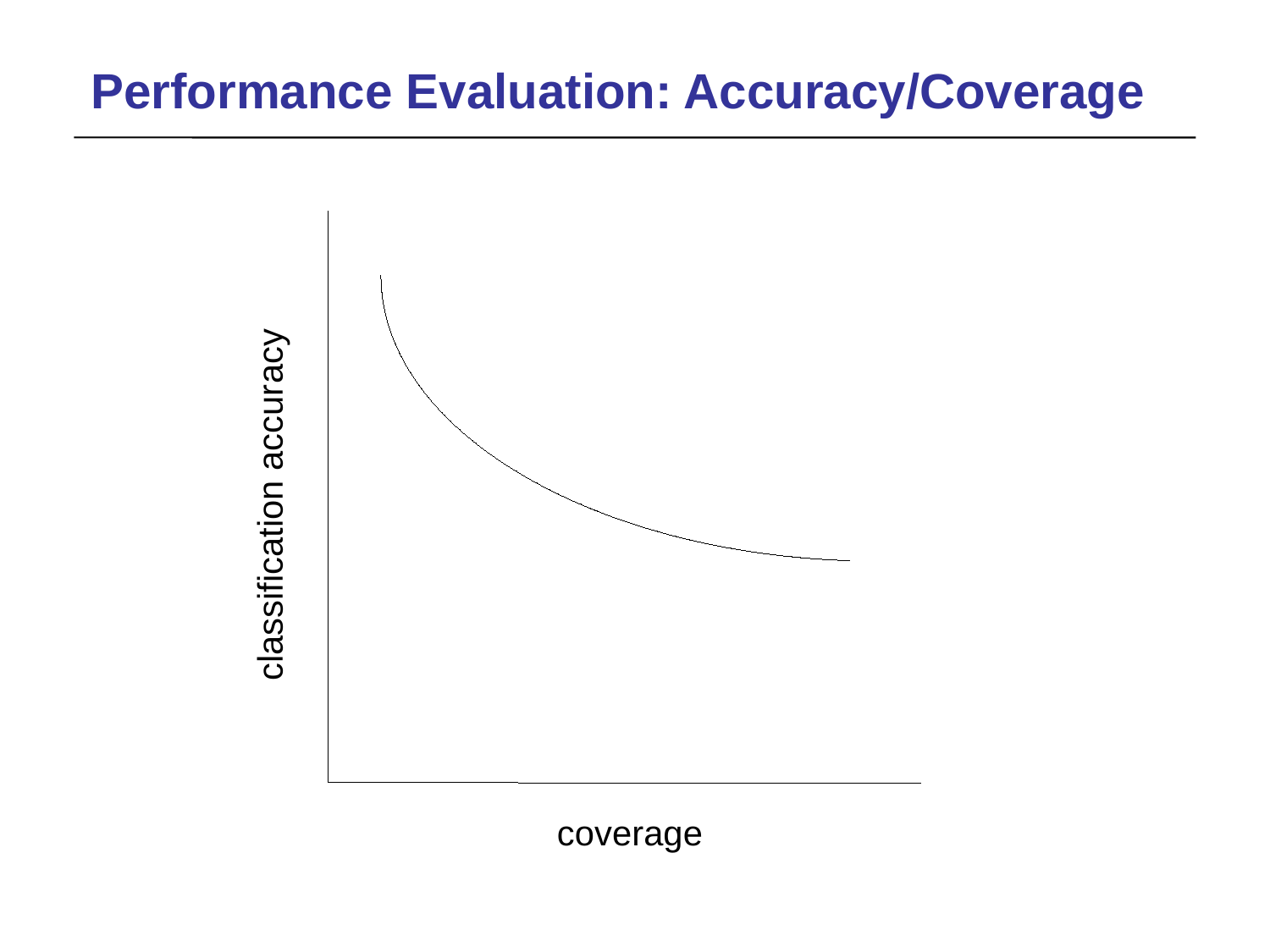

# Performance Evaluation: Accuracy/Coverage

classification accuracy

coverage